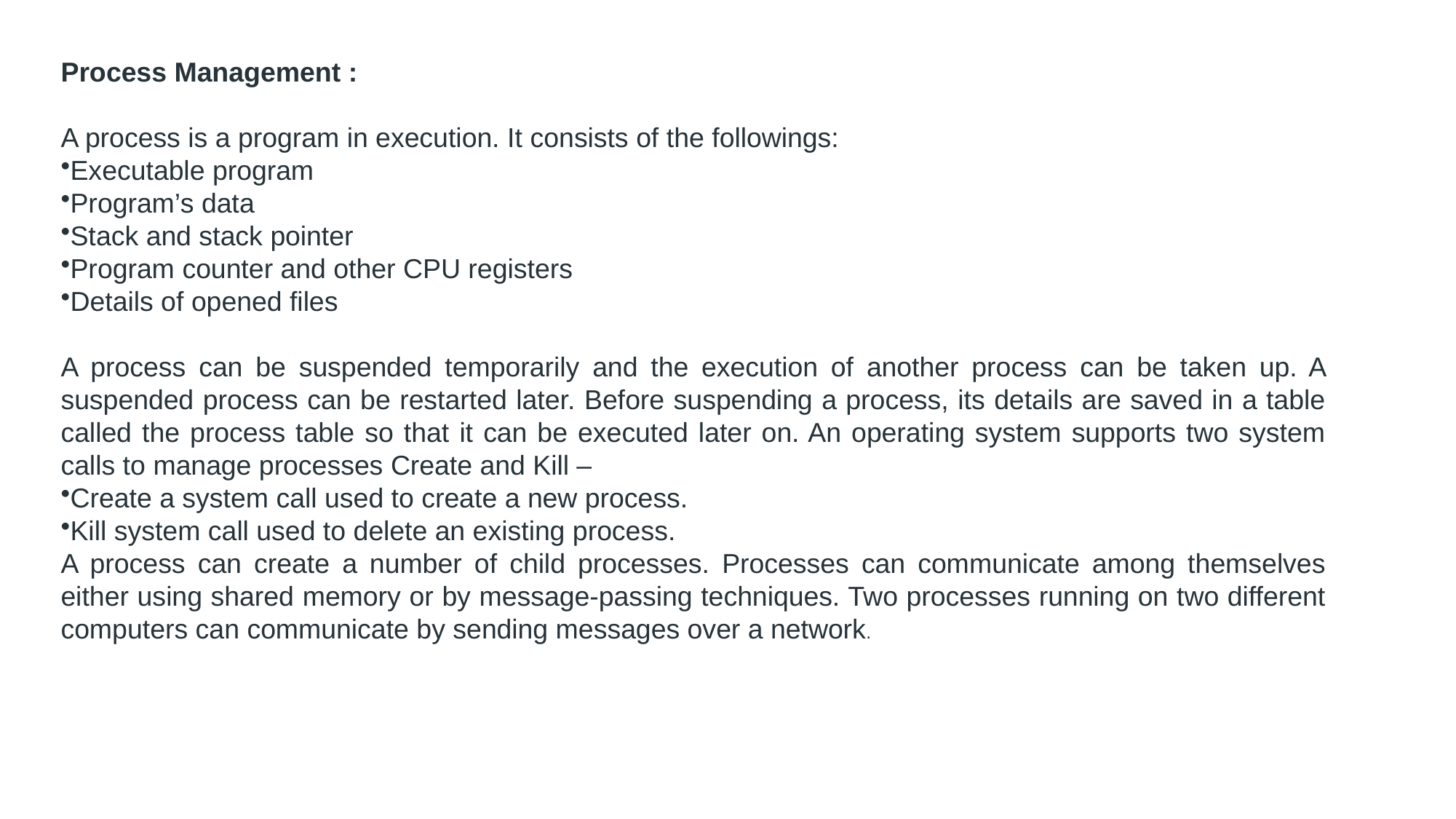

Process Management :

A process is a program in execution. It consists of the followings:
Executable program
Program’s data
Stack and stack pointer
Program counter and other CPU registers
Details of opened files

A process can be suspended temporarily and the execution of another process can be taken up. A suspended process can be restarted later. Before suspending a process, its details are saved in a table called the process table so that it can be executed later on. An operating system supports two system calls to manage processes Create and Kill –
Create a system call used to create a new process.
Kill system call used to delete an existing process.
A process can create a number of child processes. Processes can communicate among themselves either using shared memory or by message-passing techniques. Two processes running on two different computers can communicate by sending messages over a network.